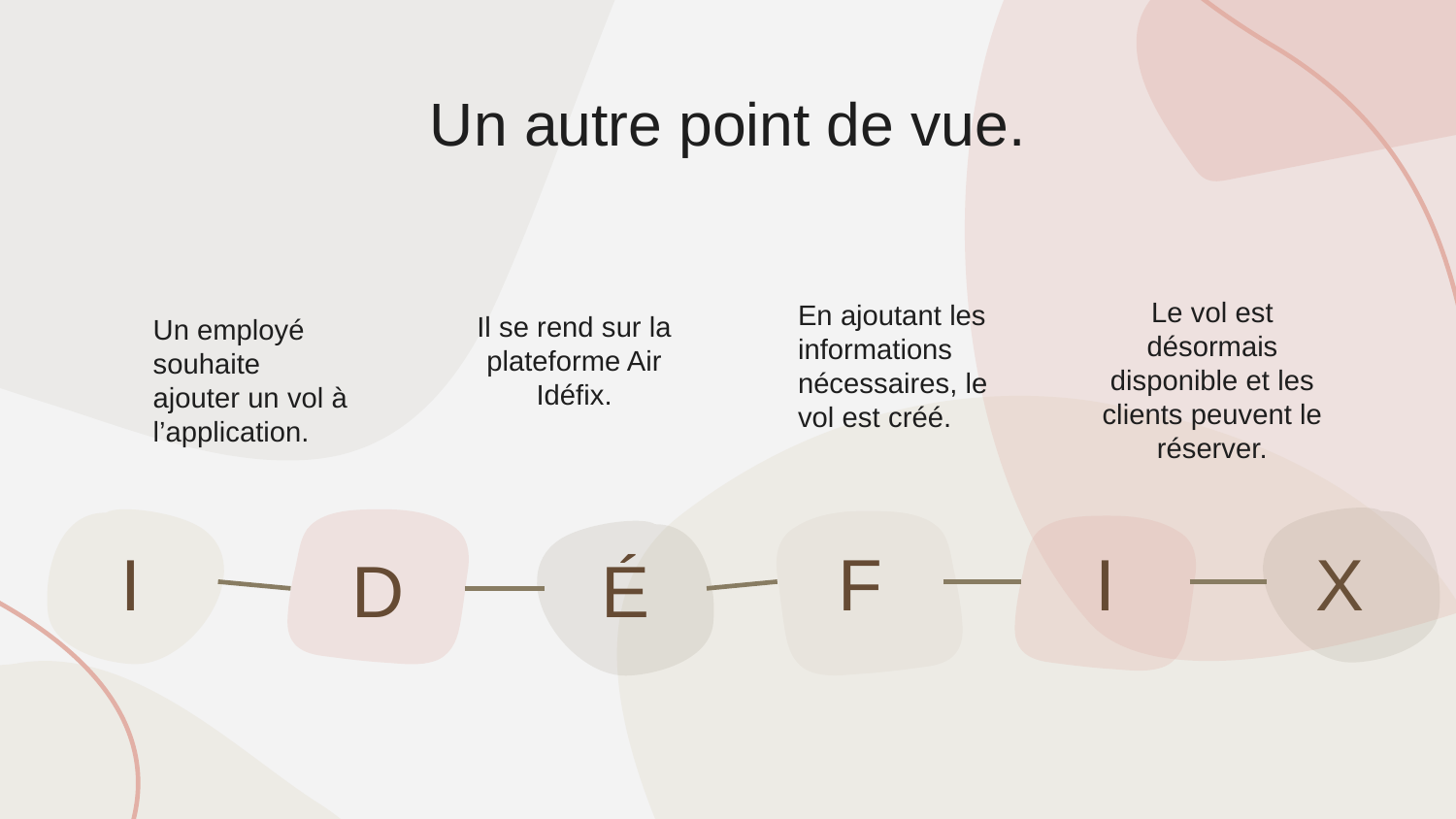

# Un autre point de vue.
Le vol est désormais disponible et les clients peuvent le réserver.
En ajoutant les informations nécessaires, le vol est créé.
Il se rend sur la plateforme Air Idéfix.
Un employé souhaite ajouter un vol à l’application.

I
F
I
X
D
É